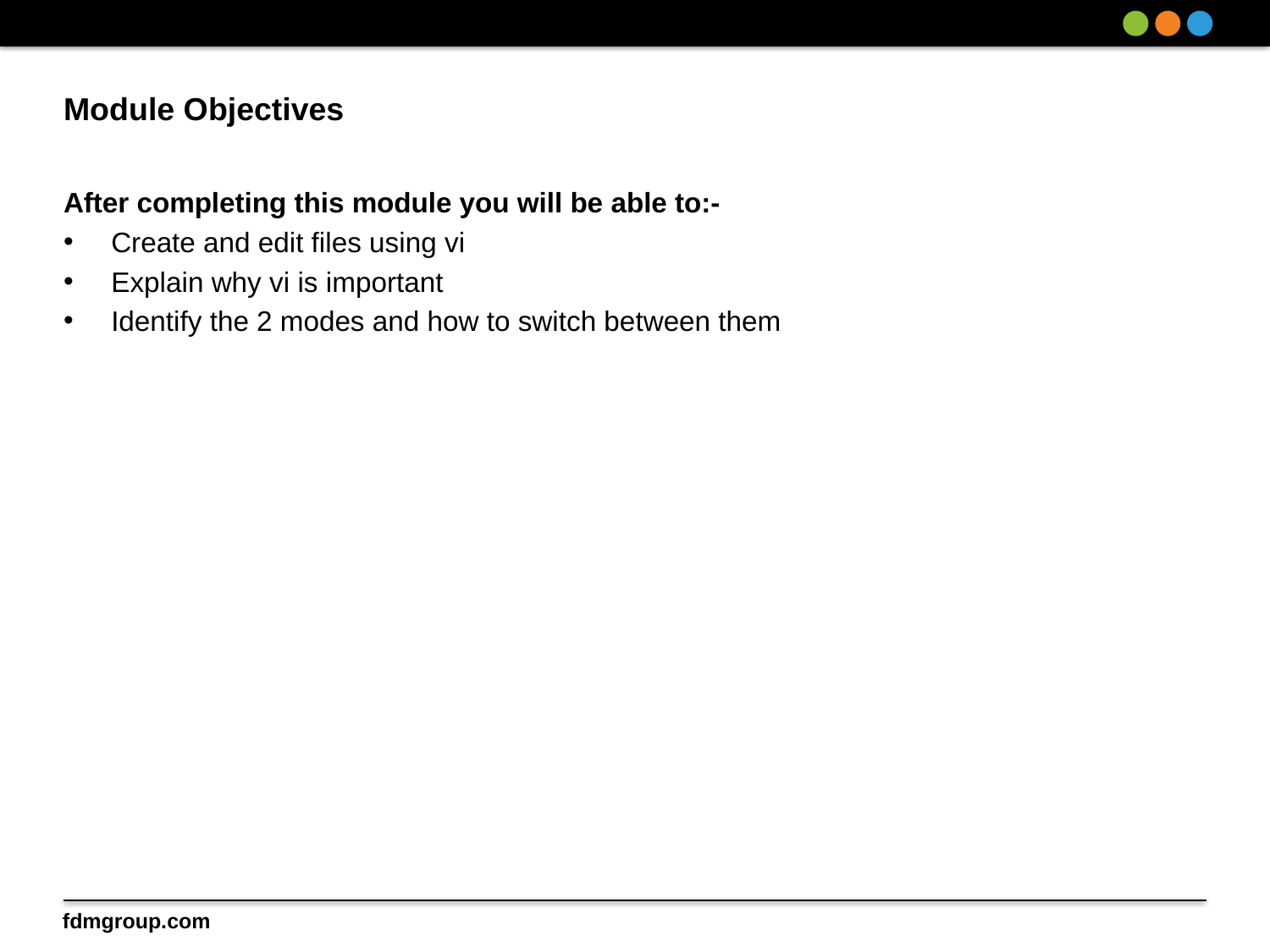

# Module Objectives
After completing this module you will be able to:-
Create and edit files using vi
Explain why vi is important
Identify the 2 modes and how to switch between them